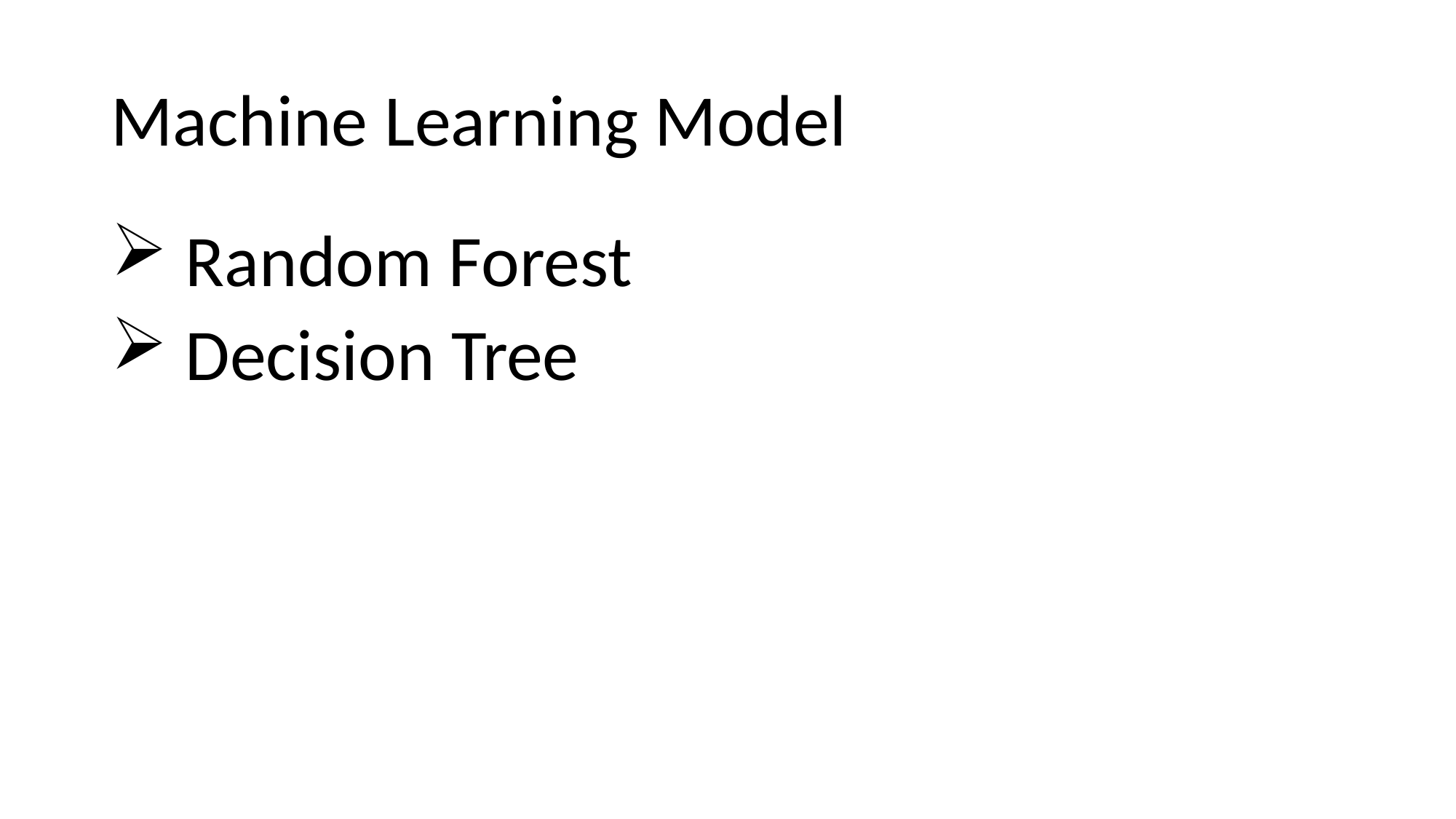

# Machine Learning Model
 Random Forest
 Decision Tree